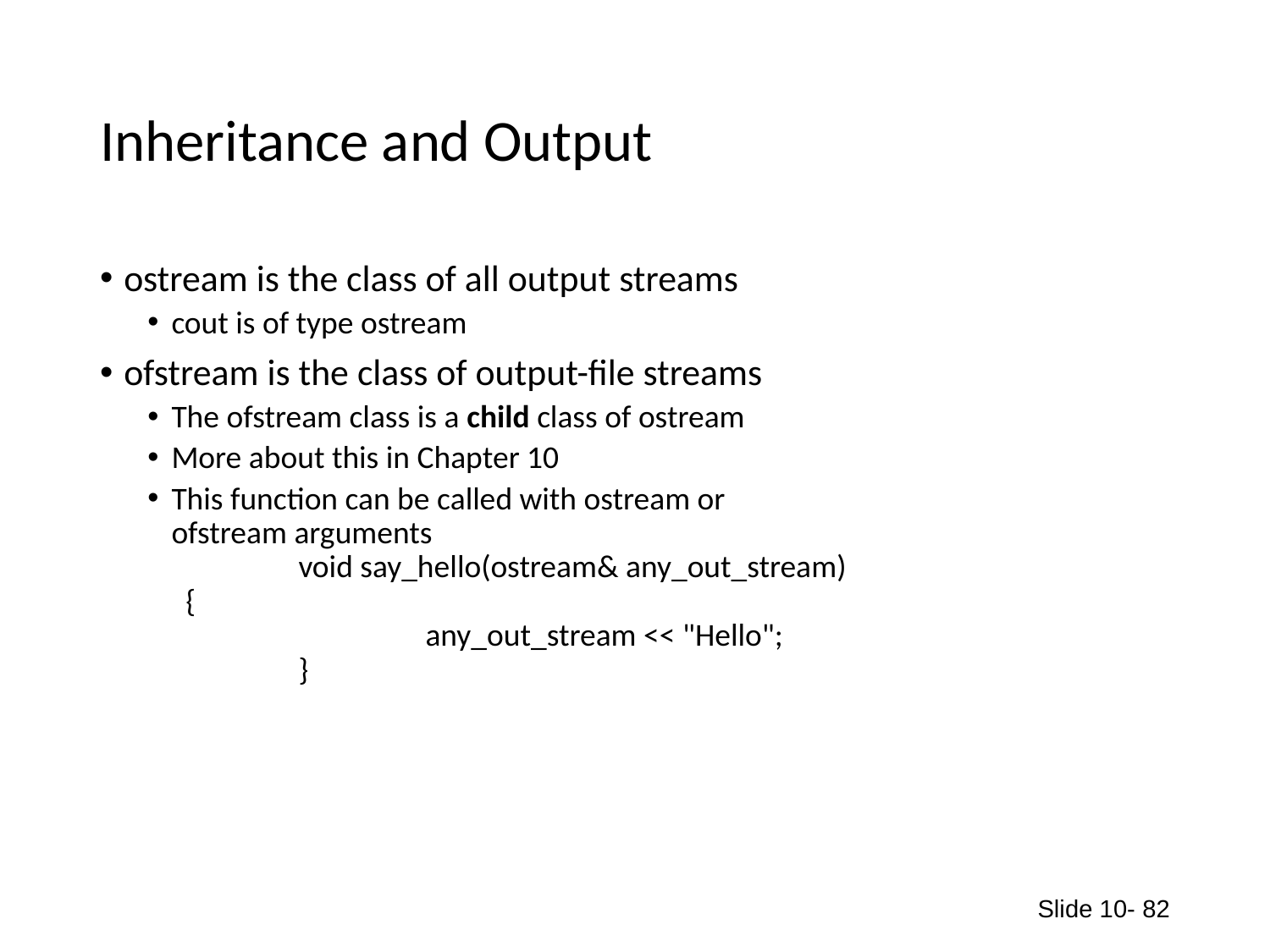

# Inheritance and Output
ostream is the class of all output streams
cout is of type ostream
ofstream is the class of output-file streams
The ofstream class is a child class of ostream
More about this in Chapter 10
This function can be called with ostream or
ofstream arguments
	void say_hello(ostream& any_out_stream)
  {
		any_out_stream << "Hello";
	}
Slide 10- 82